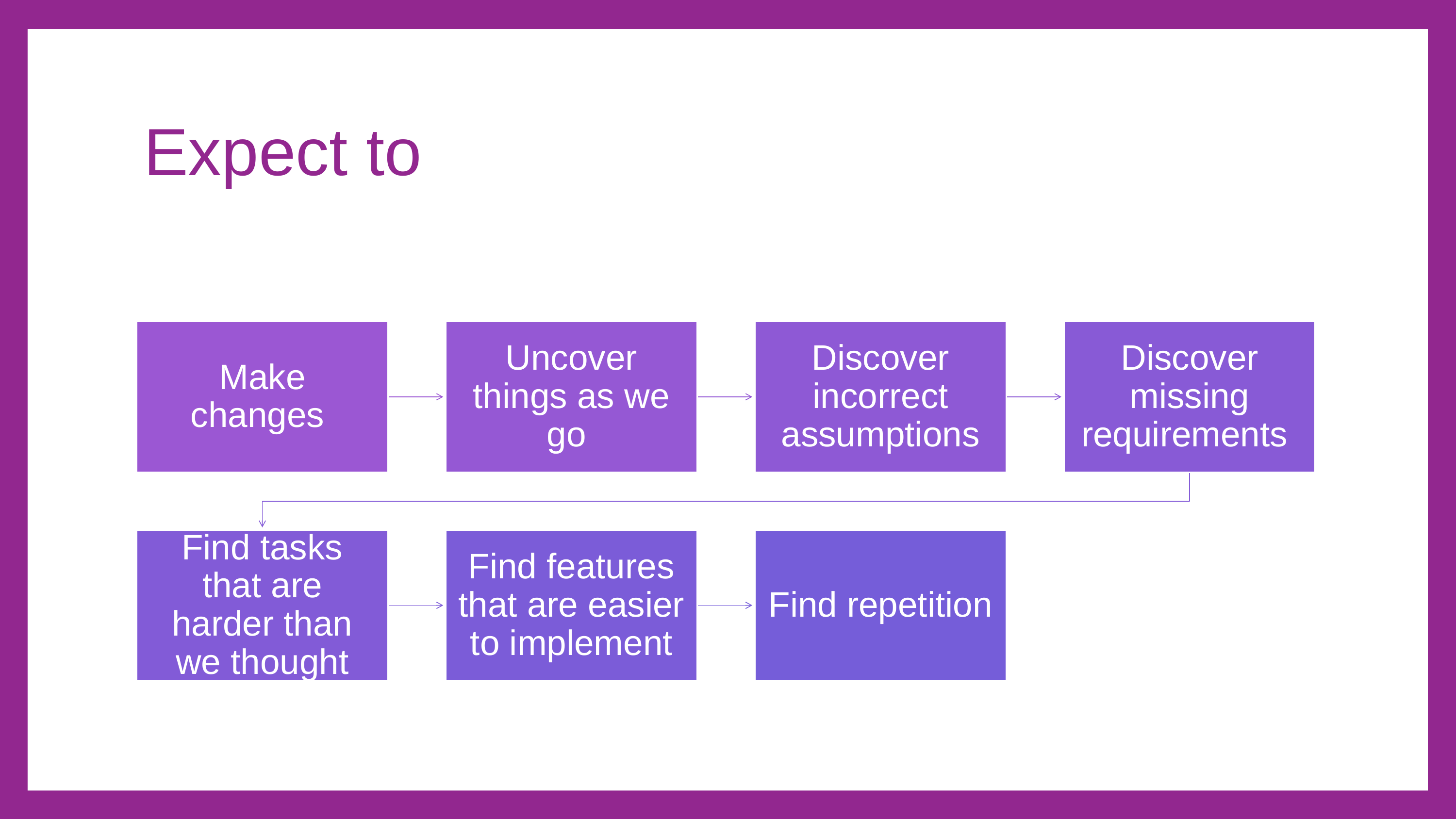

# Expect to

Make changes

Uncover things as we go

Discover incorrect assumptions

Discover missing requirements

Find tasks that are harder than we thought

Find features that are easier to implement
Find repetition